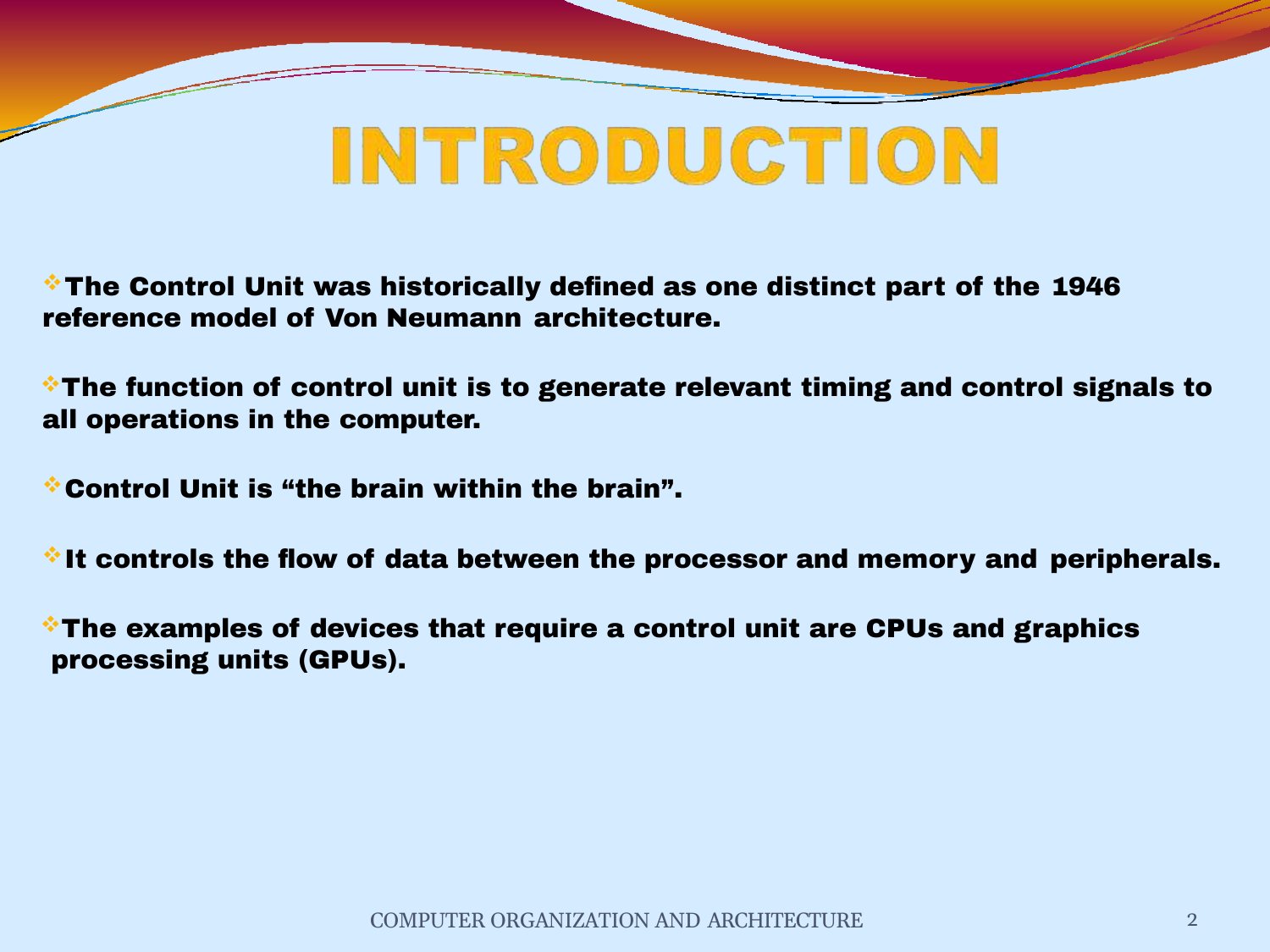

The Control Unit was historically defined as one distinct part of the 1946
reference model of Von Neumann architecture.

The function of control unit is to generate relevant timing and control signals to  all operations in the computer.

Control Unit is “the brain within the brain”.

It controls the flow of data between the processor and memory and peripherals.

The examples of devices that require a control unit are CPUs and graphics  processing units (GPUs).
COMPUTER ORGANIZATION AND ARCHITECTURE
2